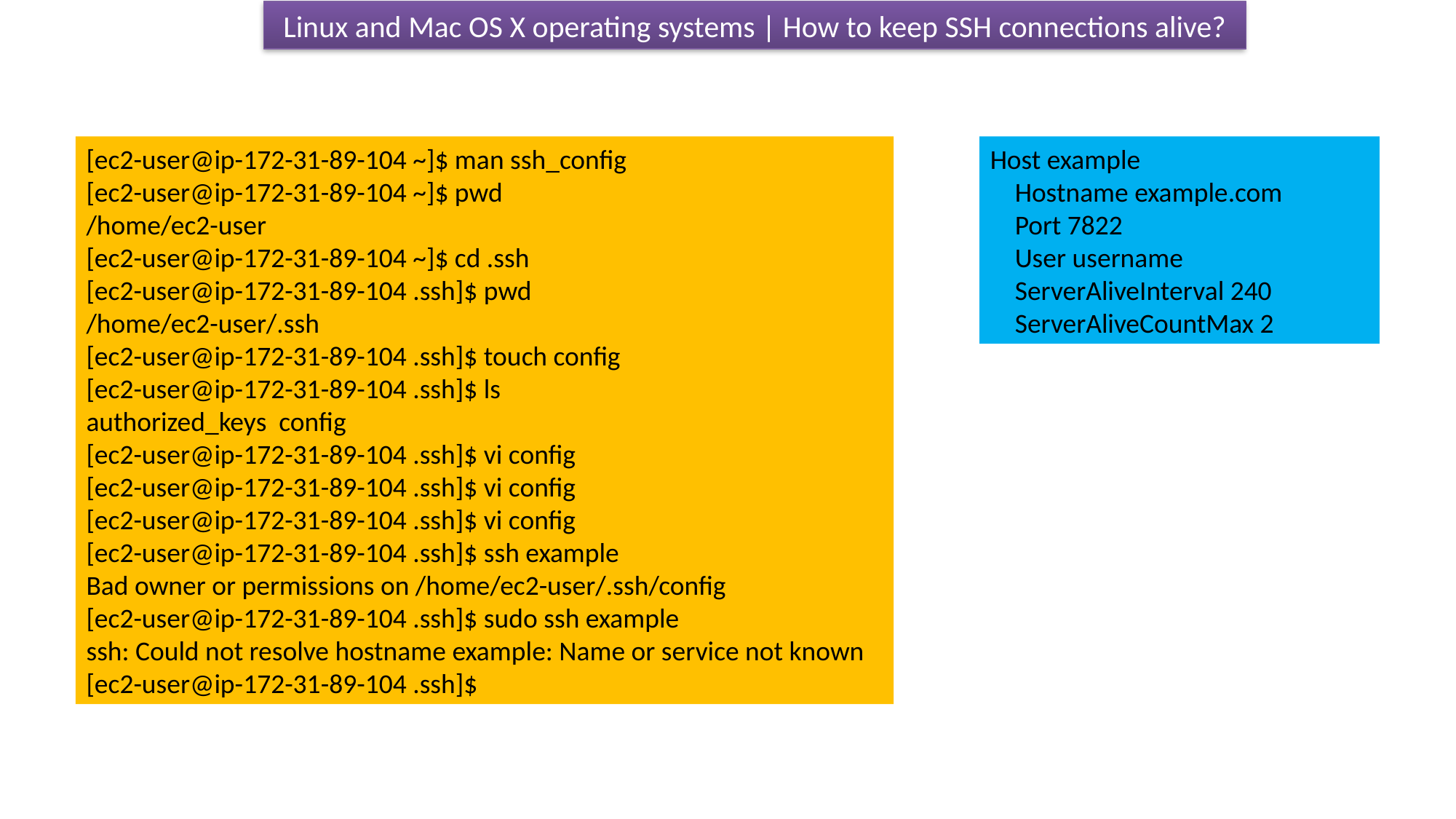

Linux and Mac OS X operating systems | How to keep SSH connections alive?

[ec2-user@ip-172-31-89-104 ~]$ man ssh_config
[ec2-user@ip-172-31-89-104 ~]$ pwd
/home/ec2-user
[ec2-user@ip-172-31-89-104 ~]$ cd .ssh
[ec2-user@ip-172-31-89-104 .ssh]$ pwd
/home/ec2-user/.ssh
[ec2-user@ip-172-31-89-104 .ssh]$ touch config
[ec2-user@ip-172-31-89-104 .ssh]$ ls
authorized_keys  config
[ec2-user@ip-172-31-89-104 .ssh]$ vi config
[ec2-user@ip-172-31-89-104 .ssh]$ vi config
[ec2-user@ip-172-31-89-104 .ssh]$ vi config
[ec2-user@ip-172-31-89-104 .ssh]$ ssh example
Bad owner or permissions on /home/ec2-user/.ssh/config
[ec2-user@ip-172-31-89-104 .ssh]$ sudo ssh example
ssh: Could not resolve hostname example: Name or service not known
[ec2-user@ip-172-31-89-104 .ssh]$
Host example
    Hostname example.com
    Port 7822
    User username
    ServerAliveInterval 240
    ServerAliveCountMax 2